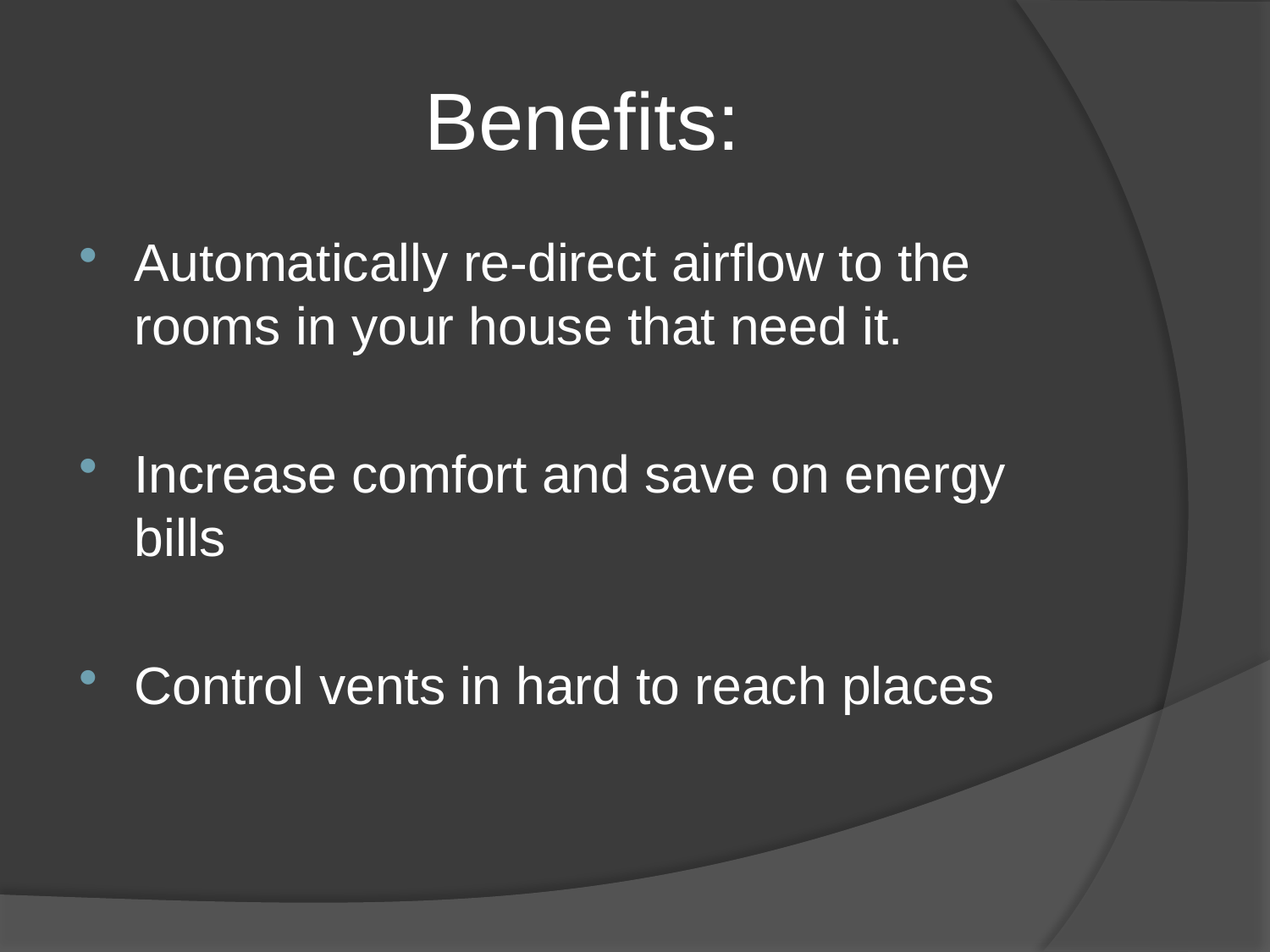

# Benefits:
Automatically re-direct airflow to the rooms in your house that need it.

Increase comfort and save on energy bills

Control vents in hard to reach places